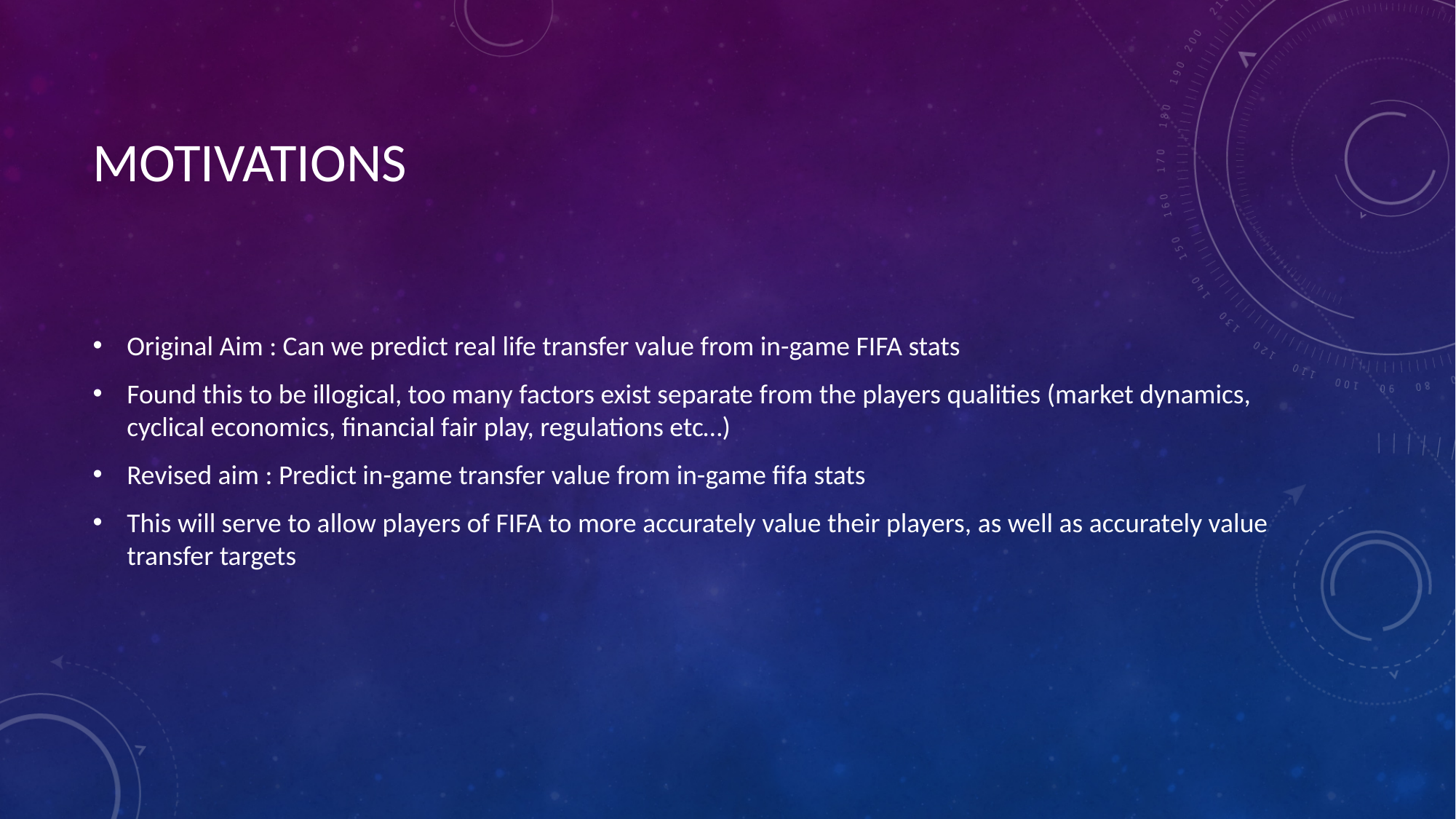

# Motivations
Original Aim : Can we predict real life transfer value from in-game FIFA stats
Found this to be illogical, too many factors exist separate from the players qualities (market dynamics, cyclical economics, financial fair play, regulations etc…)
Revised aim : Predict in-game transfer value from in-game fifa stats
This will serve to allow players of FIFA to more accurately value their players, as well as accurately value transfer targets